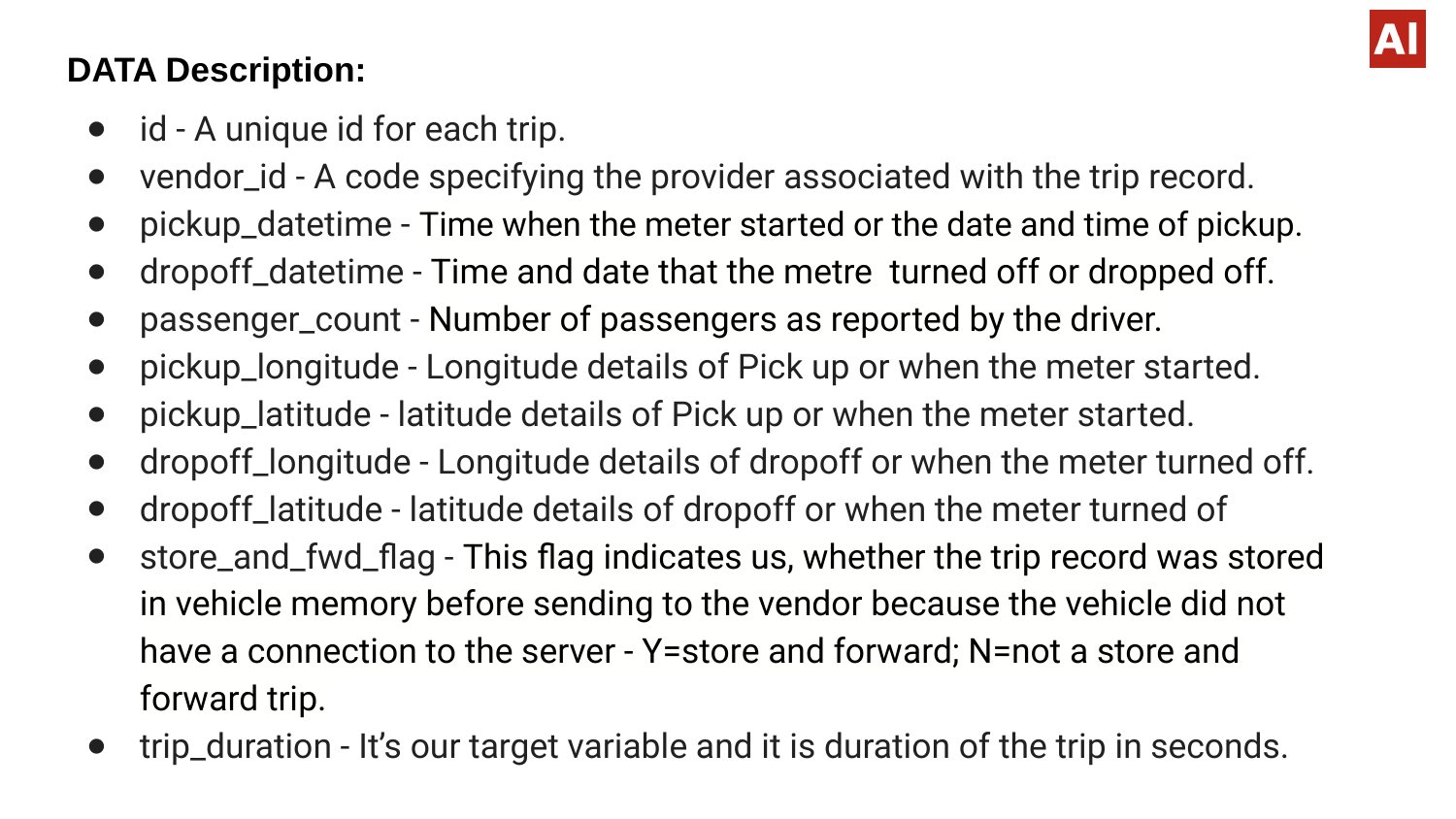

DATA Description:
id - A unique id for each trip.
vendor_id - A code specifying the provider associated with the trip record.
pickup_datetime - Time when the meter started or the date and time of pickup.
dropoff_datetime - Time and date that the metre  turned off or dropped off.
passenger_count - Number of passengers as reported by the driver.
pickup_longitude - Longitude details of Pick up or when the meter started.
pickup_latitude - latitude details of Pick up or when the meter started.
dropoff_longitude - Longitude details of dropoff or when the meter turned off.
dropoff_latitude - latitude details of dropoff or when the meter turned of
store_and_fwd_flag - This flag indicates us, whether the trip record was stored in vehicle memory before sending to the vendor because the vehicle did not have a connection to the server - Y=store and forward; N=not a store and forward trip.
trip_duration - It’s our target variable and it is duration of the trip in seconds.